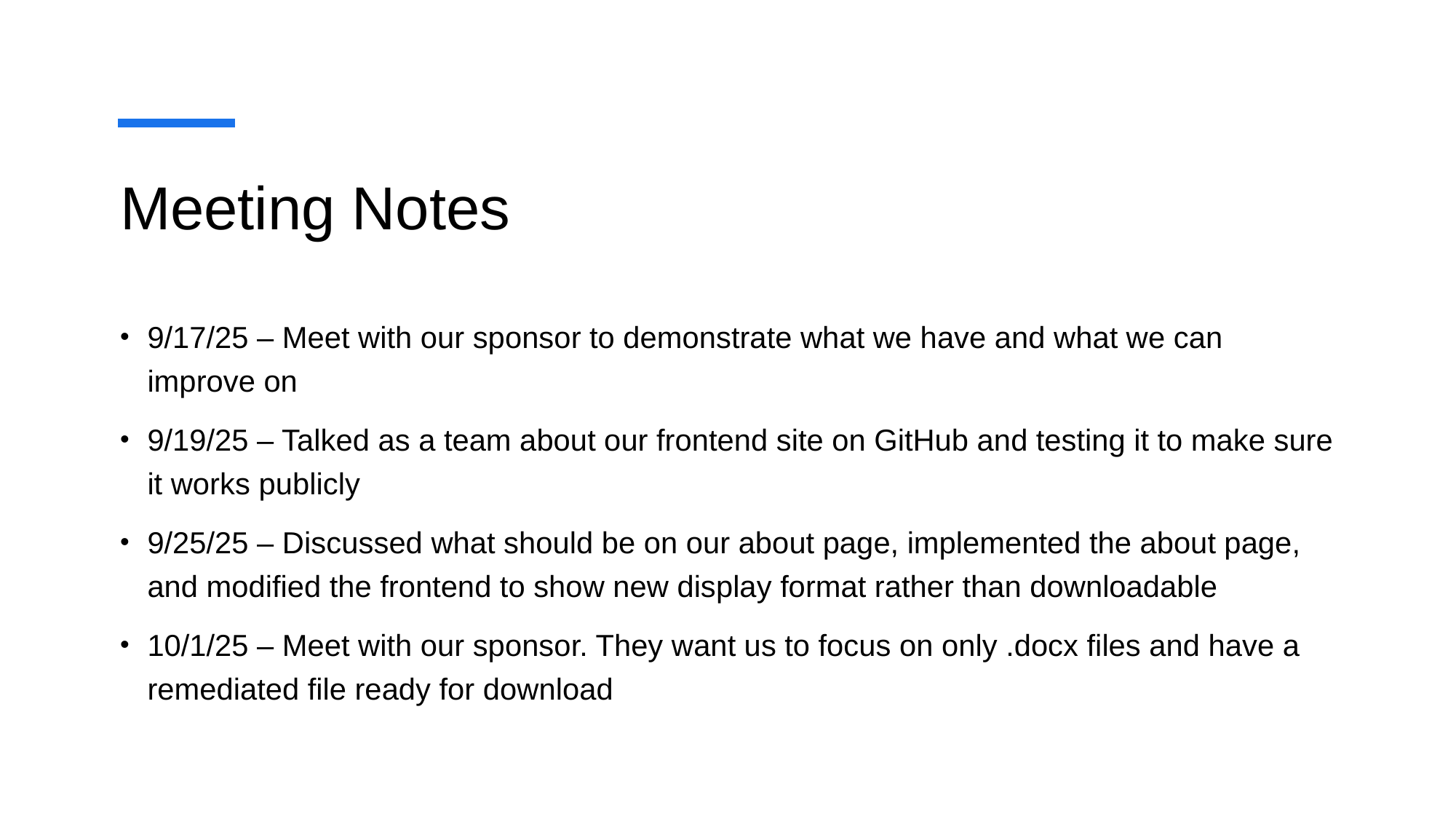

# Meeting Notes
9/17/25 – Meet with our sponsor to demonstrate what we have and what we can improve on
9/19/25 – Talked as a team about our frontend site on GitHub and testing it to make sure it works publicly
9/25/25 – Discussed what should be on our about page, implemented the about page, and modified the frontend to show new display format rather than downloadable
10/1/25 – Meet with our sponsor. They want us to focus on only .docx files and have a remediated file ready for download